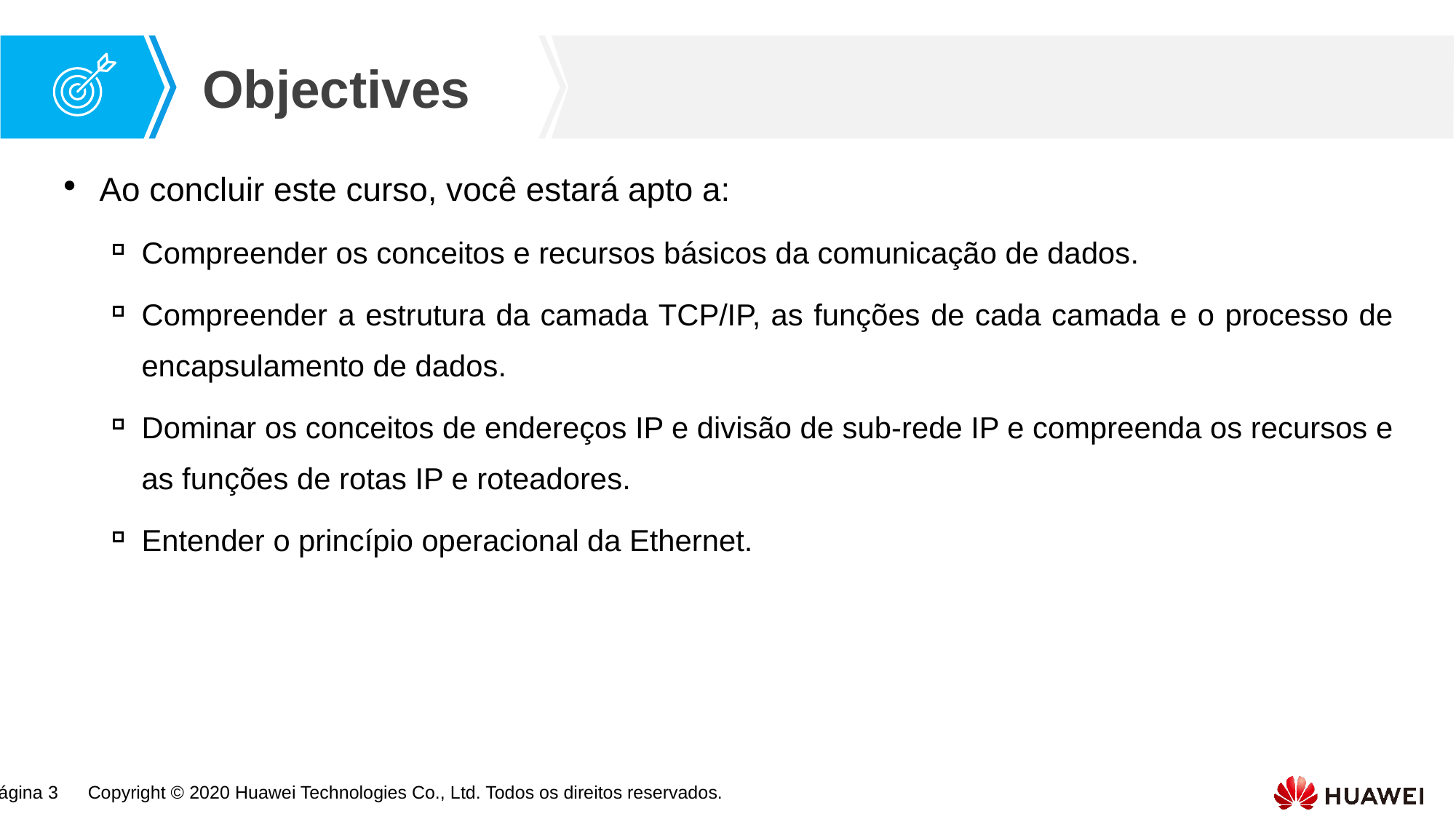

Ao concluir este curso, você estará apto a:
Compreender os conceitos e recursos básicos da comunicação de dados.
Compreender a estrutura da camada TCP/IP, as funções de cada camada e o processo de encapsulamento de dados.
Dominar os conceitos de endereços IP e divisão de sub-rede IP e compreenda os recursos e as funções de rotas IP e roteadores.
Entender o princípio operacional da Ethernet.